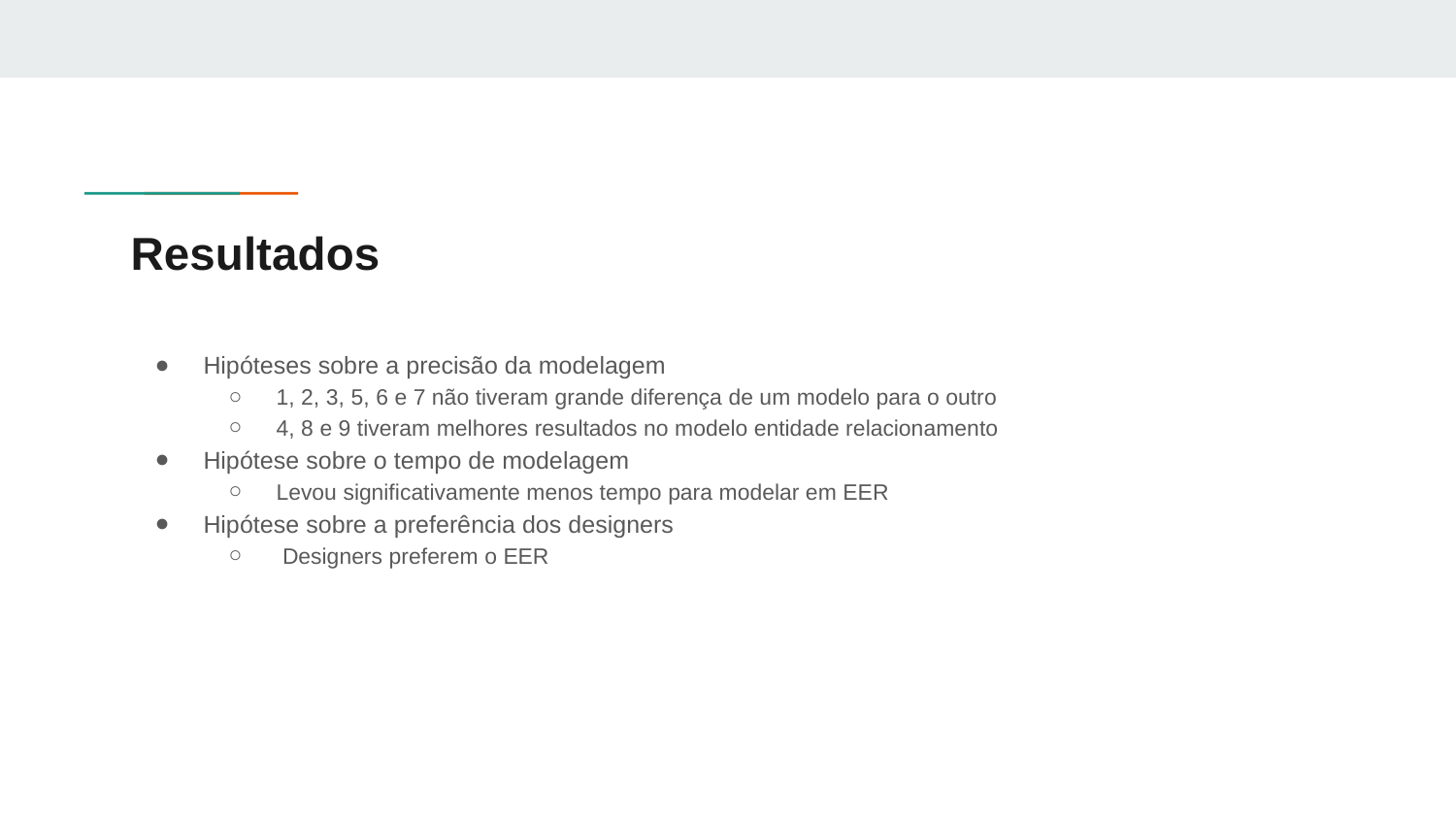

# Resultados
Hipóteses sobre a precisão da modelagem
1, 2, 3, 5, 6 e 7 não tiveram grande diferença de um modelo para o outro
4, 8 e 9 tiveram melhores resultados no modelo entidade relacionamento
Hipótese sobre o tempo de modelagem
Levou significativamente menos tempo para modelar em EER
Hipótese sobre a preferência dos designers
 Designers preferem o EER